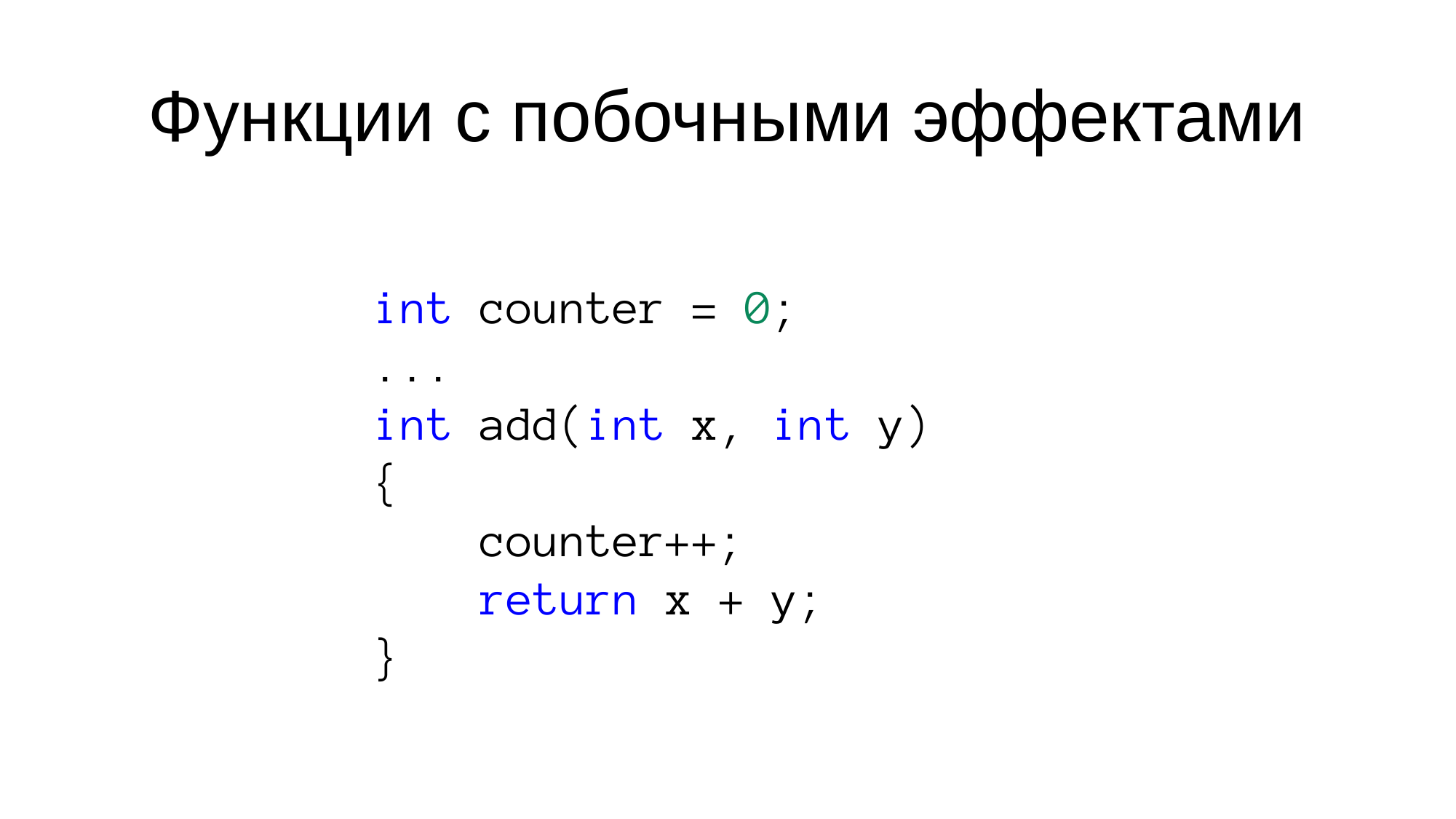

Функции с побочными эффектами
int counter = 0;
...
int add(int x, int y)
{
    counter++;
    return x + y;
}